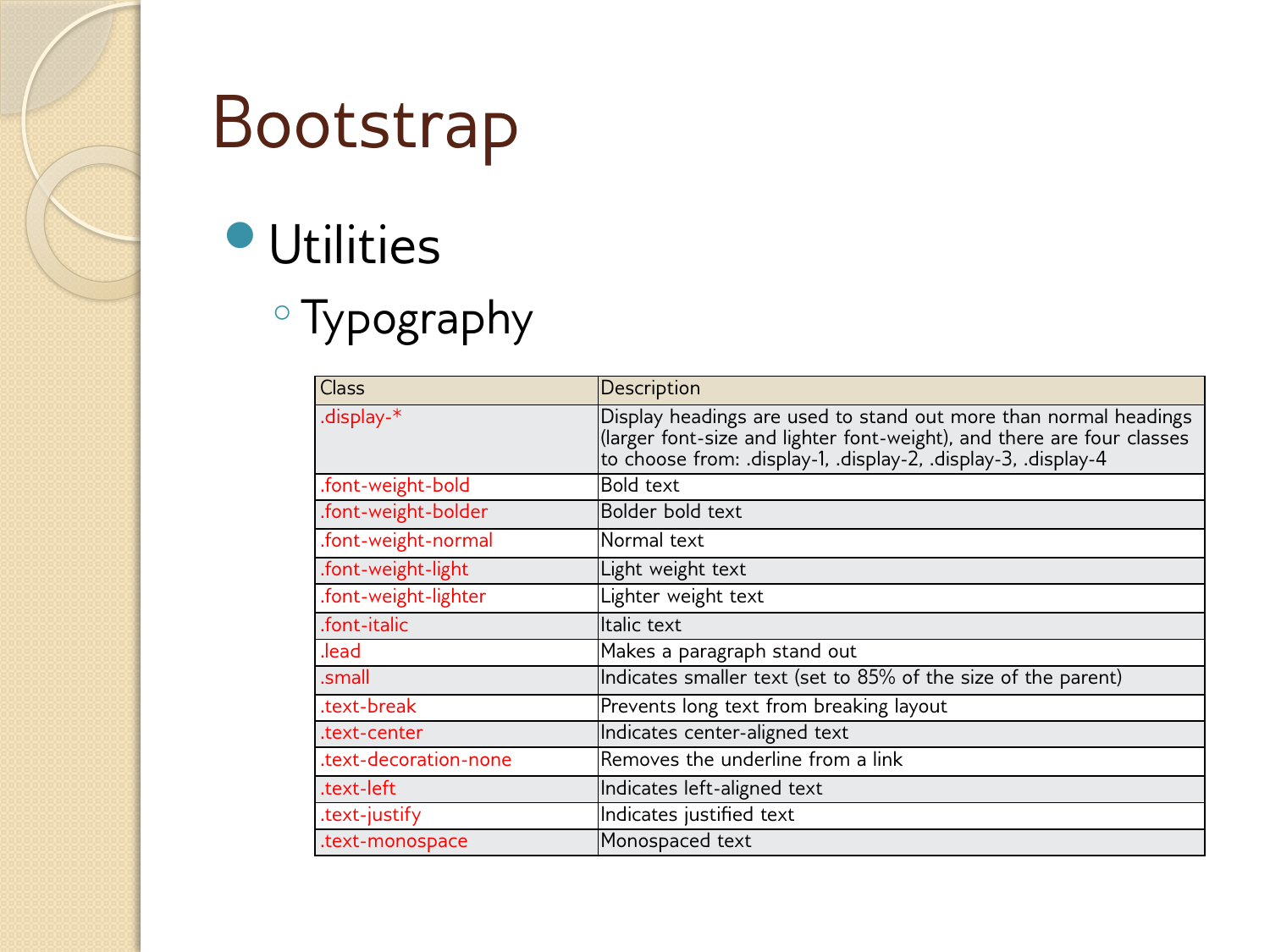

# Bootstrap
Utilities
Typography

| Class | Description |
| --- | --- |
| .display-\* | Display headings are used to stand out more than normal headings (larger font-size and lighter font-weight), and there are four classes to choose from: .display-1, .display-2, .display-3, .display-4 |
| .font-weight-bold | Bold text |
| .font-weight-bolder | Bolder bold text |
| .font-weight-normal | Normal text |
| .font-weight-light | Light weight text |
| .font-weight-lighter | Lighter weight text |
| .font-italic | Italic text |
| .lead | Makes a paragraph stand out |
| .small | Indicates smaller text (set to 85% of the size of the parent) |
| .text-break | Prevents long text from breaking layout |
| .text-center | Indicates center-aligned text |
| .text-decoration-none | Removes the underline from a link |
| .text-left | Indicates left-aligned text |
| .text-justify | Indicates justified text |
| .text-monospace | Monospaced text |